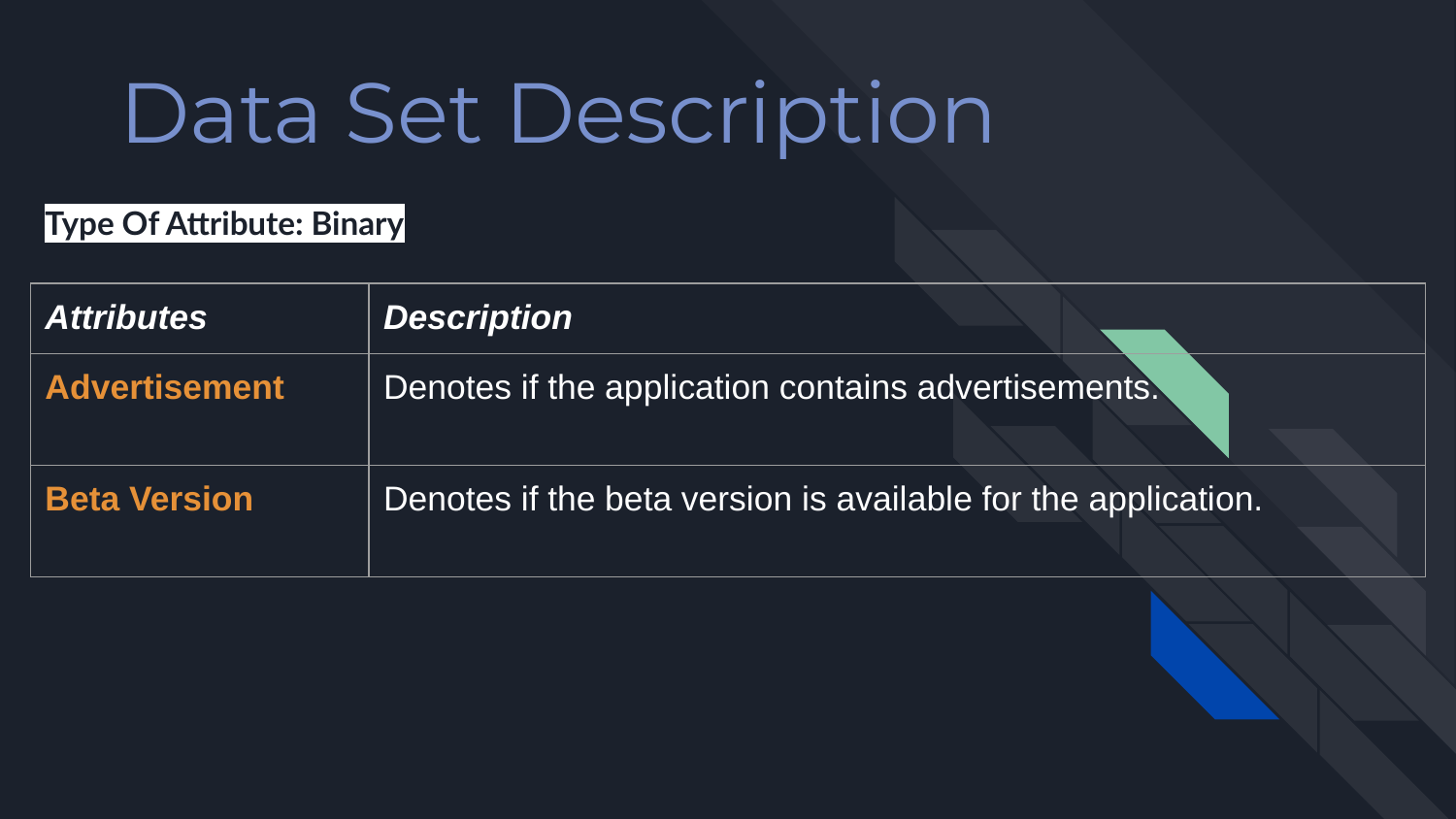

# Data Set Description
Type Of Attribute: Binary

| Attributes | Description |
| --- | --- |
| Advertisement | Denotes if the application contains advertisements. |
| Beta Version | Denotes if the beta version is available for the application. |